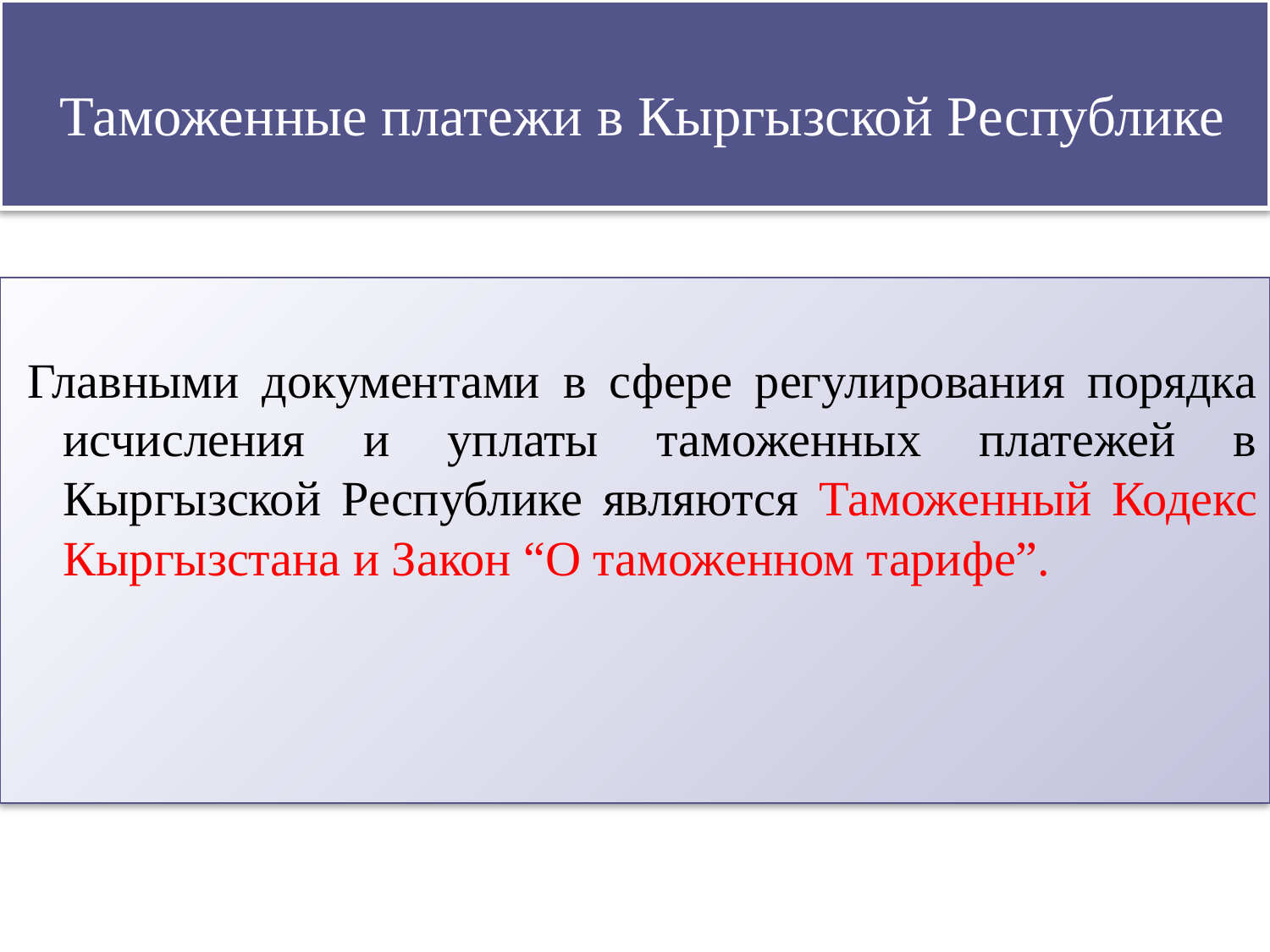

Таможенные платежи в Кыргызской Республике

Главными документами в сфере регулирования порядка исчисления и уплаты таможенных платежей в Кыргызской Республике являются Таможенный Кодекс Кыргызстана и Закон “О таможенном тарифе”.